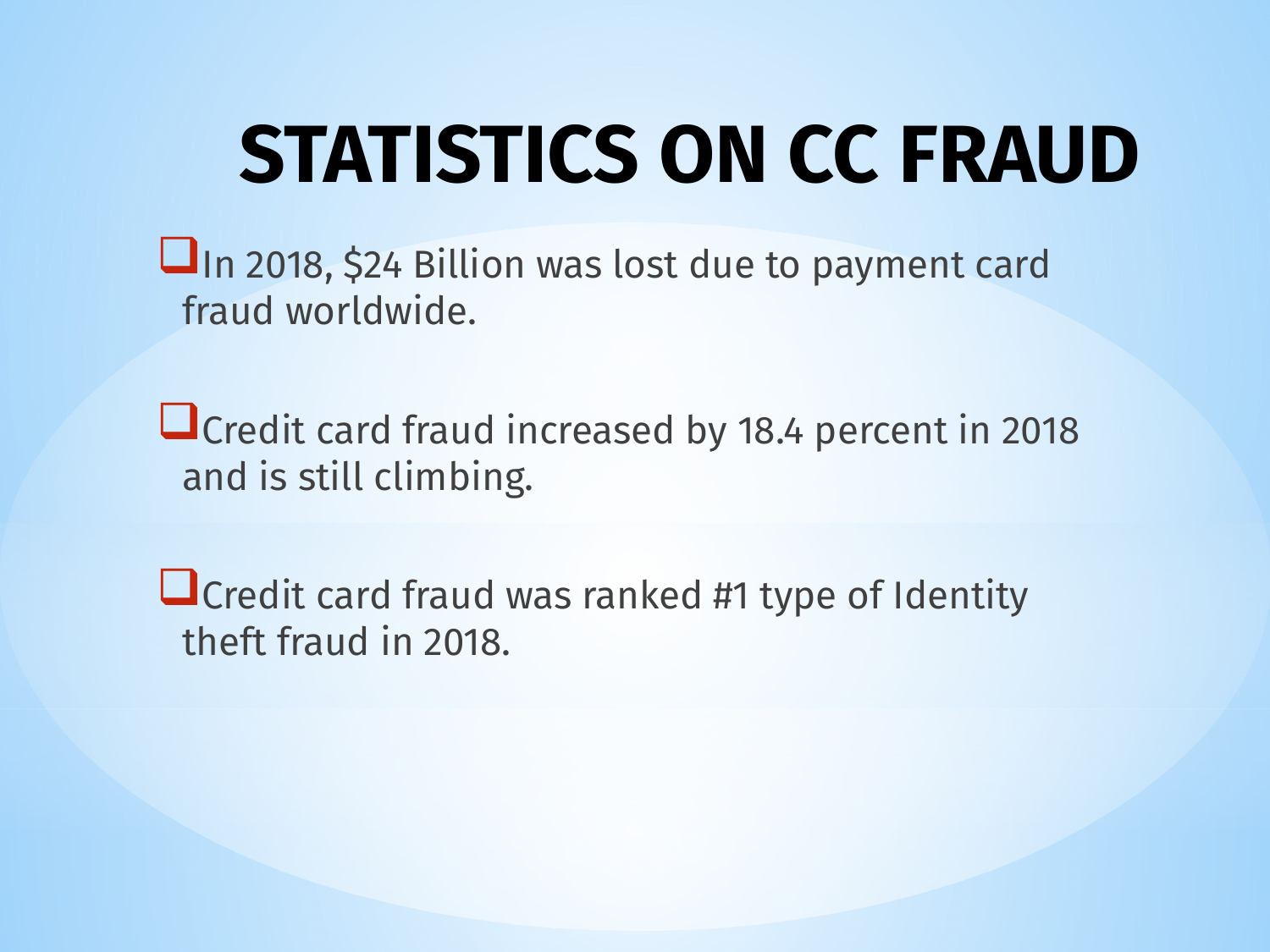

# STATISTICS ON CC FRAUD
In 2018, $24 Billion was lost due to payment card fraud worldwide.

Credit card fraud increased by 18.4 percent in 2018 and is still climbing.

Credit card fraud was ranked #1 type of Identity theft fraud in 2018.